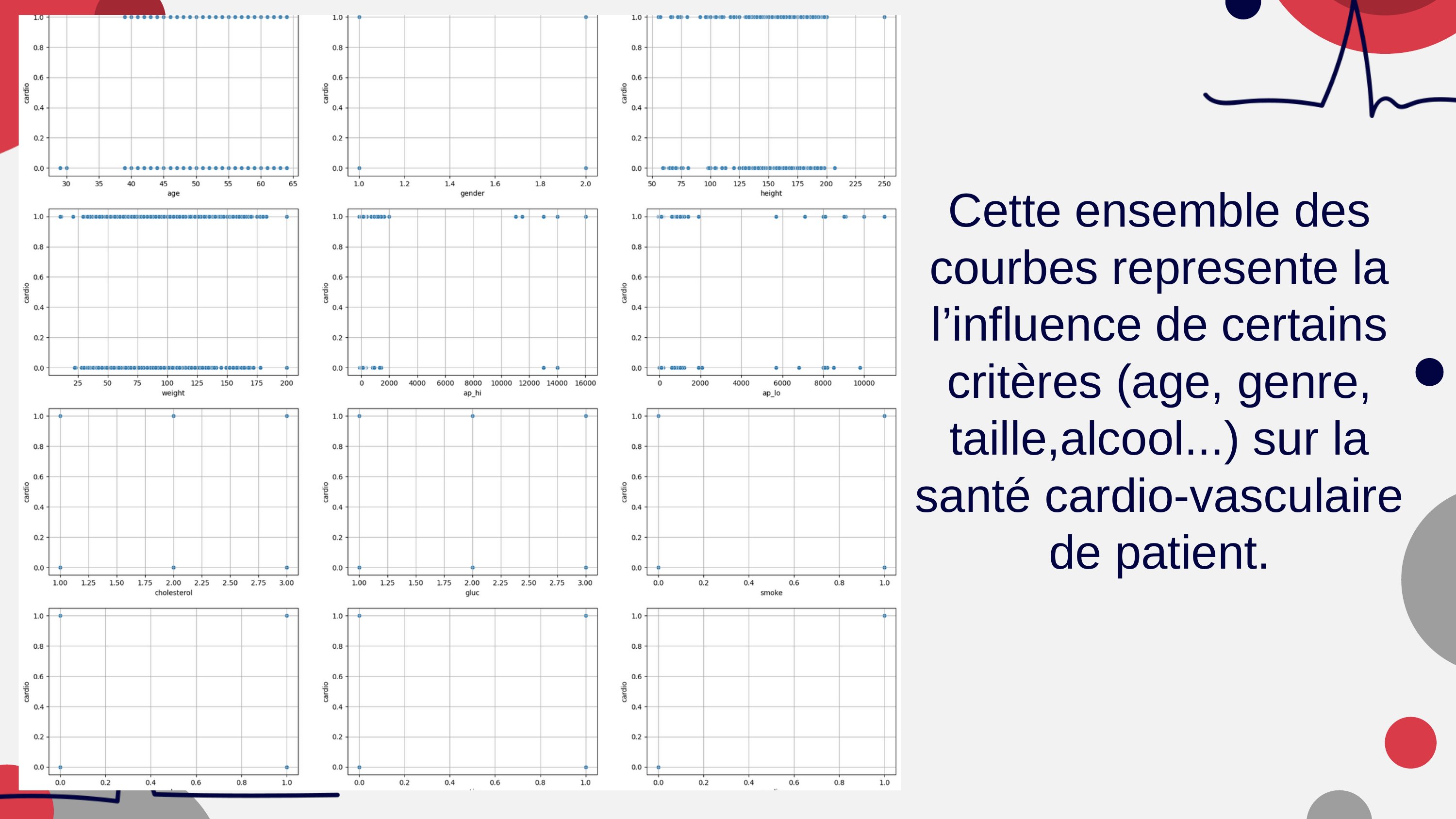

Cette ensemble des courbes represente la l’influence de certains critères (age, genre, taille,alcool...) sur la santé cardio-vasculaire de patient.